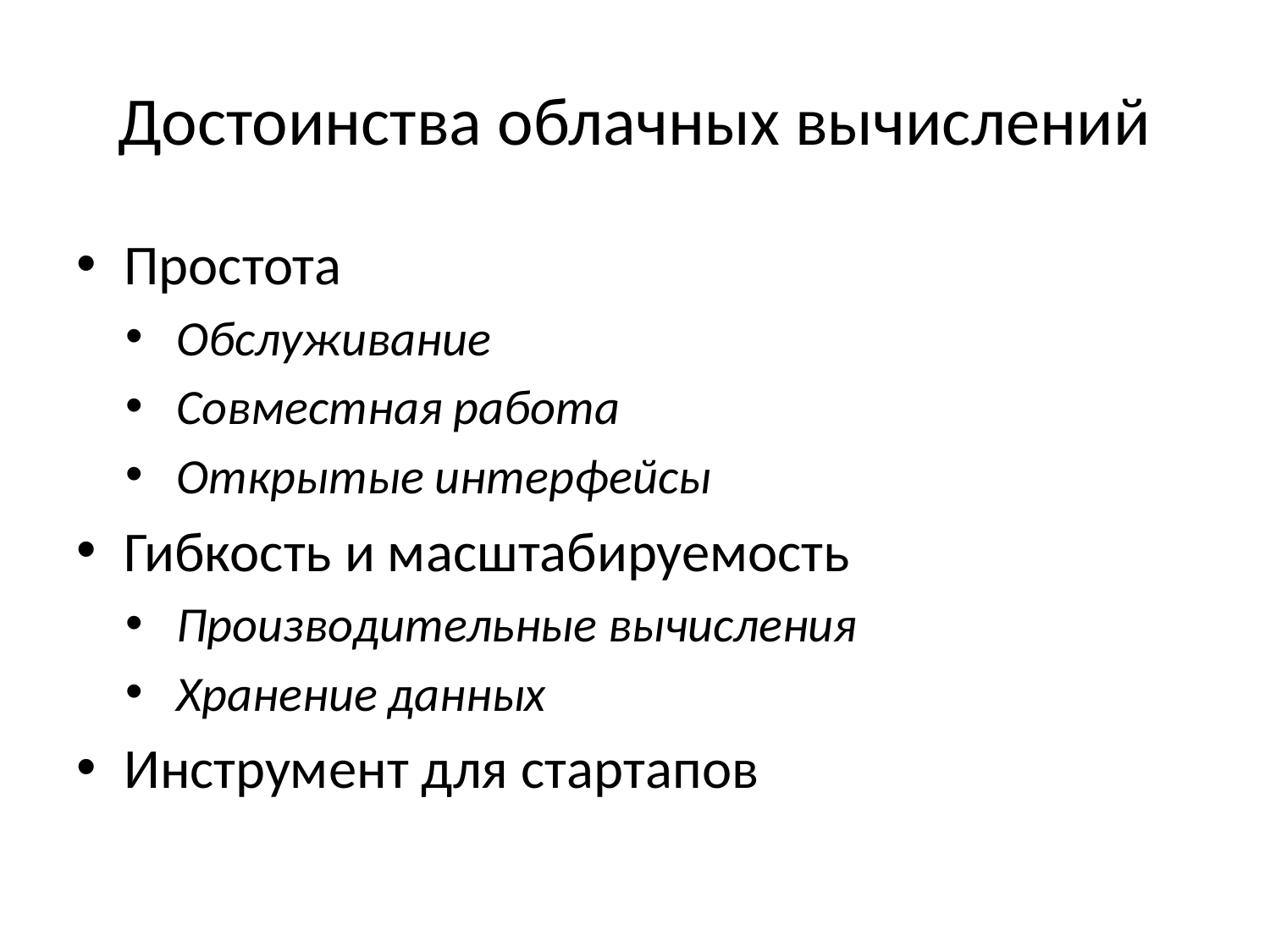

# Достоинства облачных вычислений
Простота
Обслуживание
Совместная работа
Открытые интерфейсы
Гибкость и масштабируемость
Производительные вычисления
Хранение данных
Инструмент для стартапов